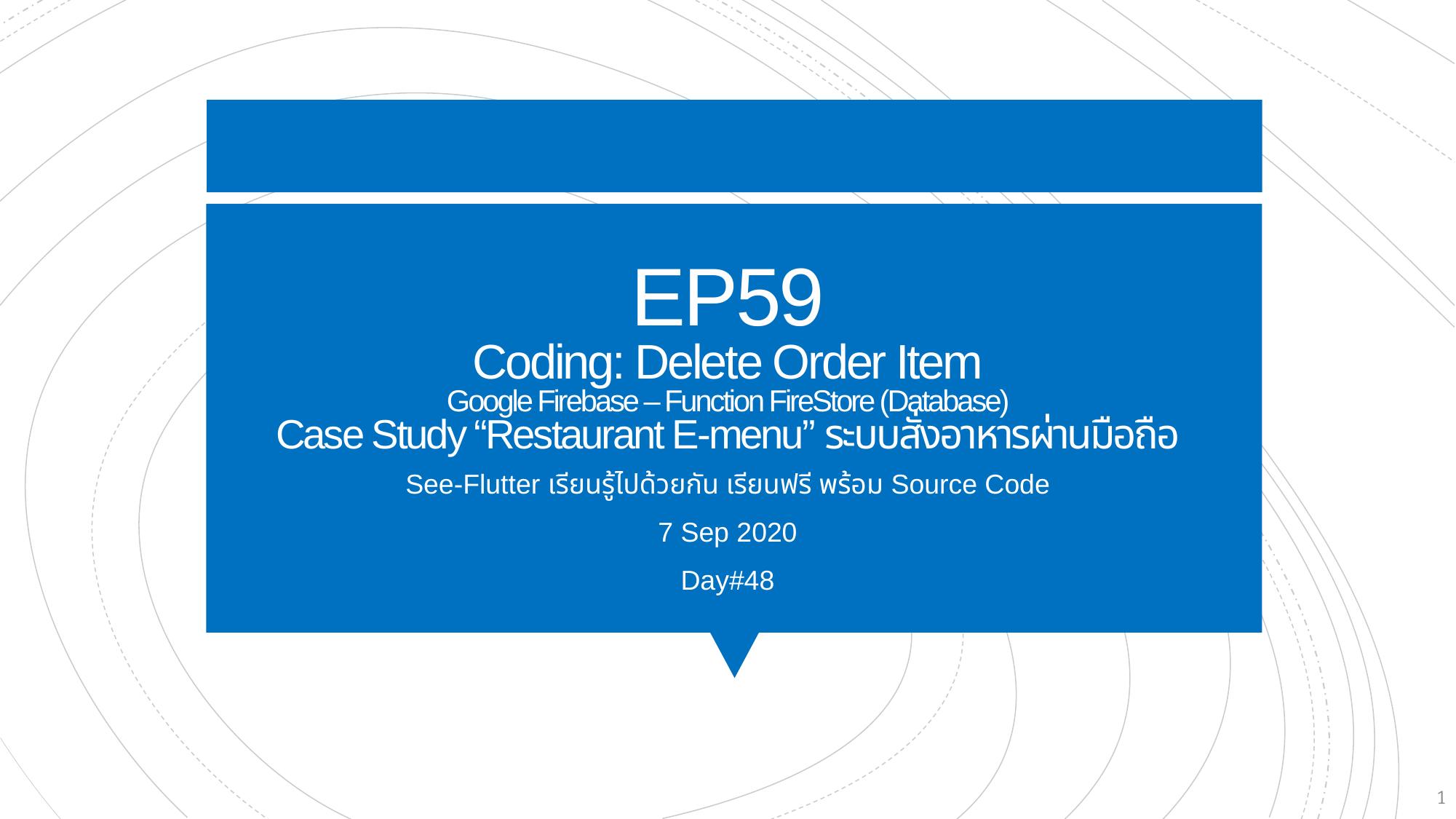

# EP59 Coding: Delete Order Item Google Firebase – Function FireStore (Database) Case Study “Restaurant E-menu” ระบบสั่งอาหารผ่านมือถือ
See-Flutter เรียนรู้ไปด้วยกัน เรียนฟรี พร้อม Source Code
7 Sep 2020
Day#48
1